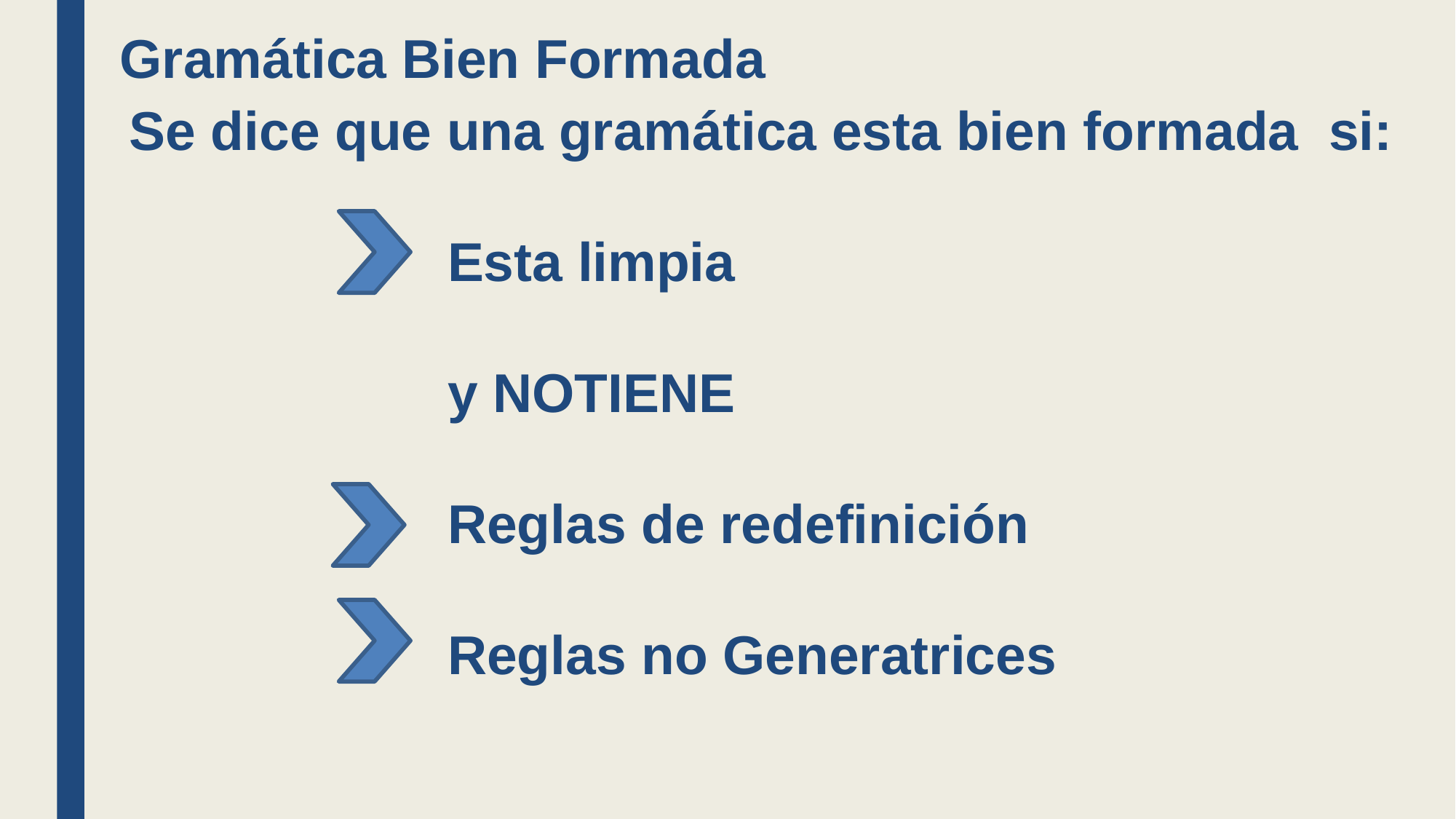

Gramática Bien Formada
Se dice que una gramática esta bien formada  si:

Esta limpia

y NOTIENE

Reglas de redefinición

Reglas no Generatrices